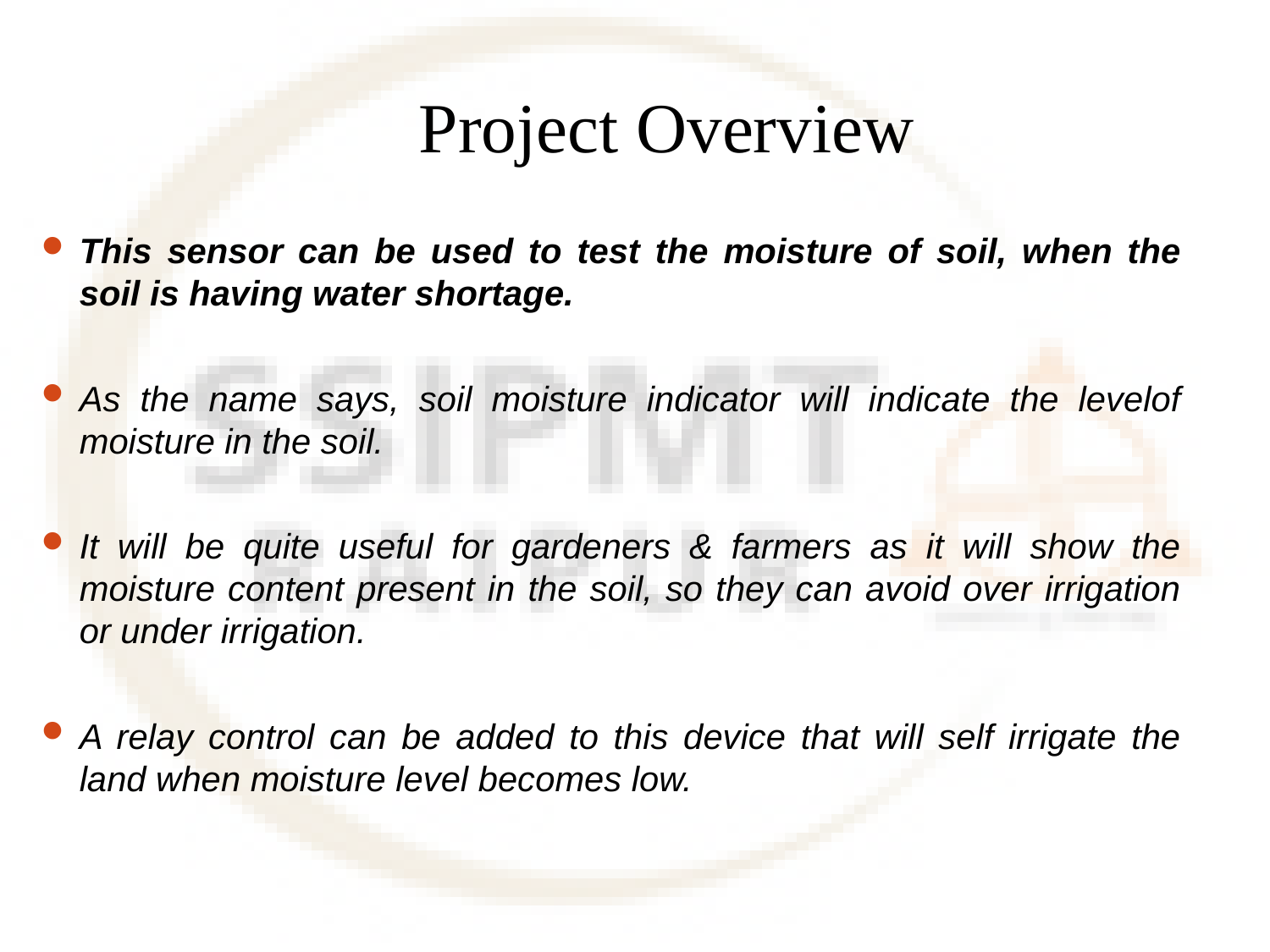

# Project Overview
This sensor can be used to test the moisture of soil, when the soil is having water shortage.

As the name says, soil moisture indicator will indicate the levelof moisture in the soil.

It will be quite useful for gardeners & farmers as it will show the moisture content present in the soil, so they can avoid over irrigation or under irrigation.

A relay control can be added to this device that will self irrigate the land when moisture level becomes low.